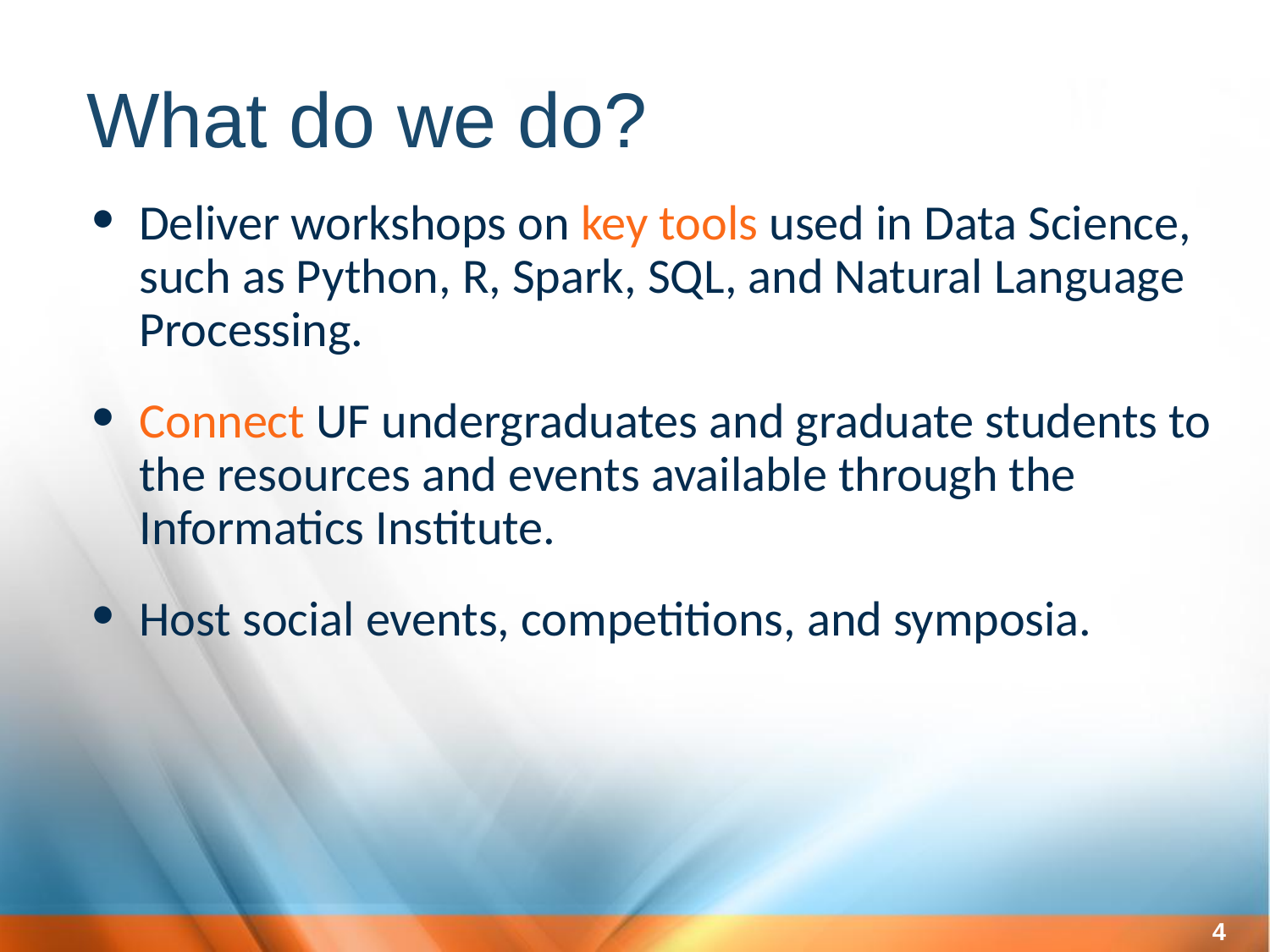

What do we do?
Deliver workshops on key tools used in Data Science, such as Python, R, Spark, SQL, and Natural Language Processing.

Connect UF undergraduates and graduate students to the resources and events available through the Informatics Institute.

Host social events, competitions, and symposia.